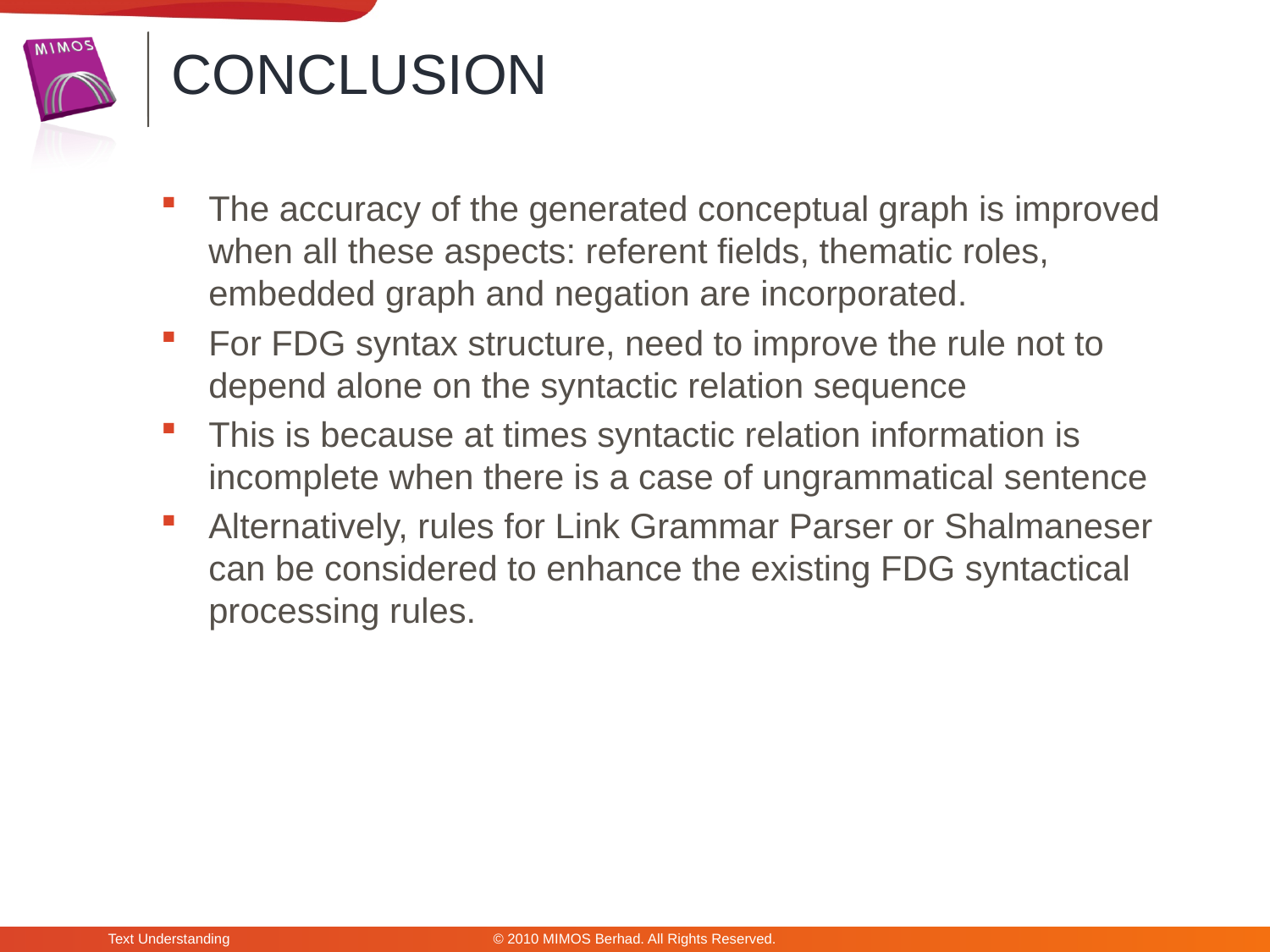

CONCLUSION
The accuracy of the generated conceptual graph is improved when all these aspects: referent fields, thematic roles, embedded graph and negation are incorporated.
For FDG syntax structure, need to improve the rule not to depend alone on the syntactic relation sequence
This is because at times syntactic relation information is incomplete when there is a case of ungrammatical sentence
Alternatively, rules for Link Grammar Parser or Shalmaneser can be considered to enhance the existing FDG syntactical processing rules.
Text Understanding
© 2010 MIMOS Berhad. All Rights Reserved.